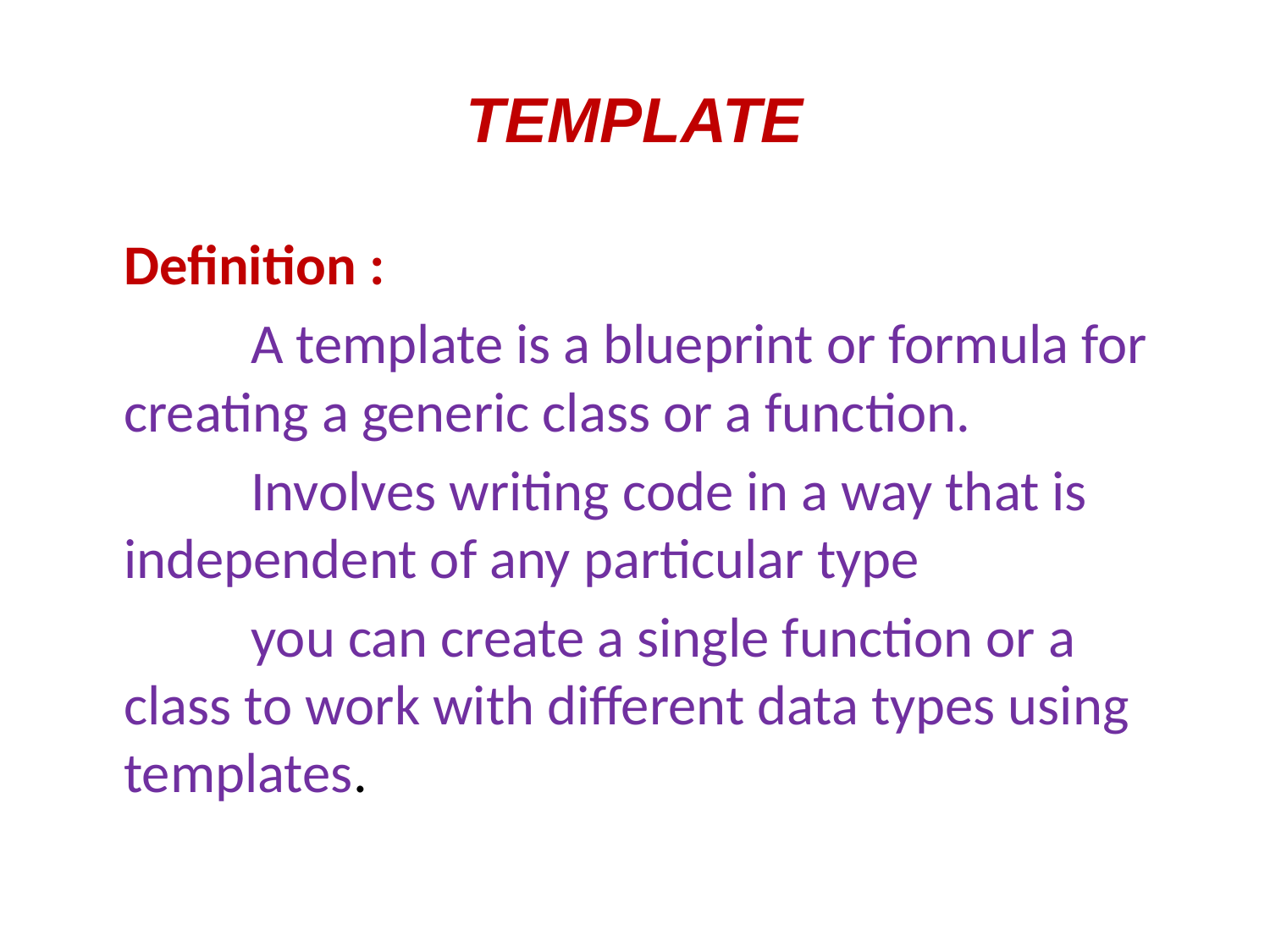

# TEMPLATE
	Definition :
		A template is a blueprint or formula for creating a generic class or a function.
		Involves writing code in a way that is independent of any particular type
		you can create a single function or a class to work with different data types using templates.